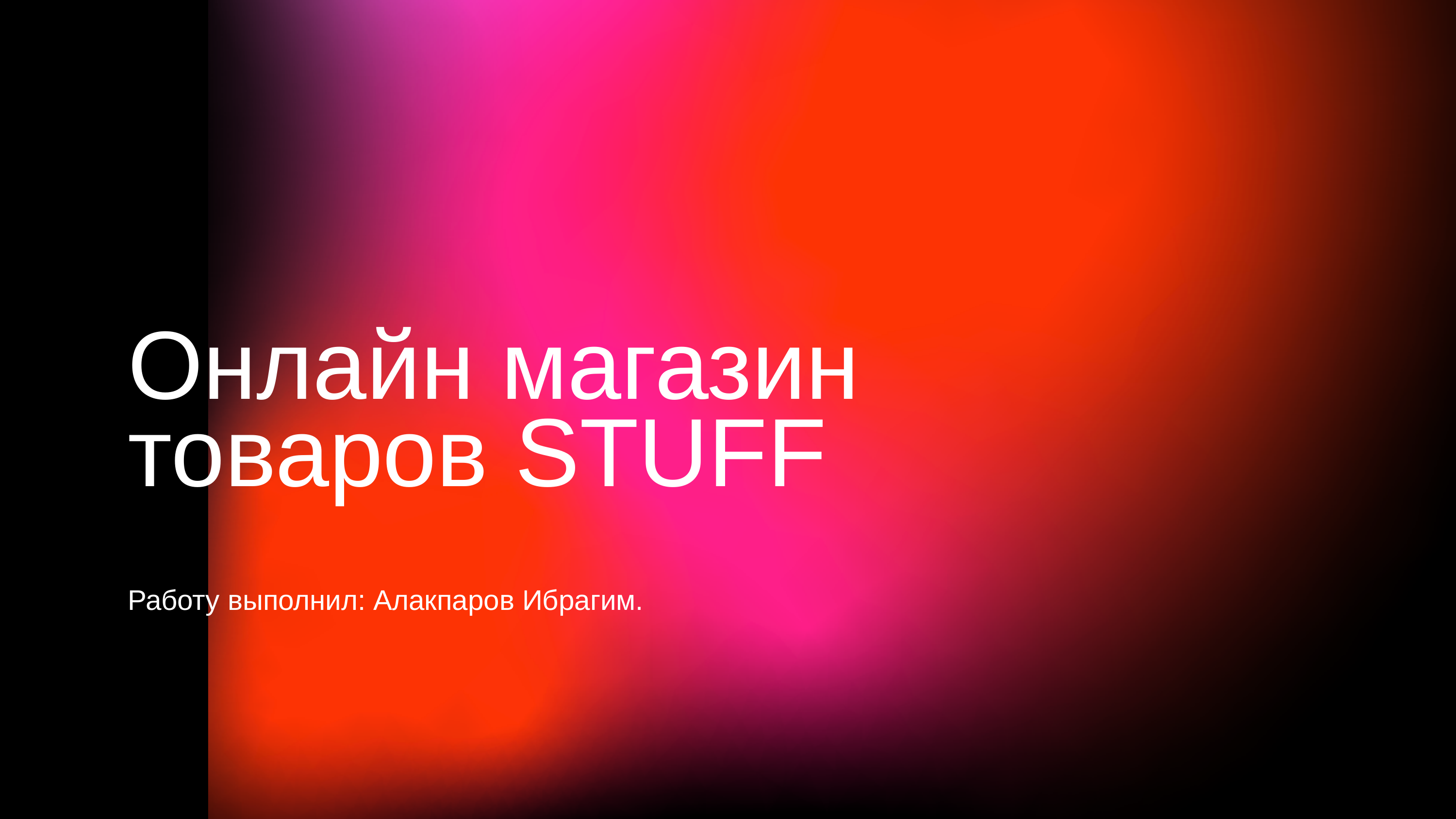

Онлайн магазин товаров STUFF
Работу выполнил: Алакпаров Ибрагим.